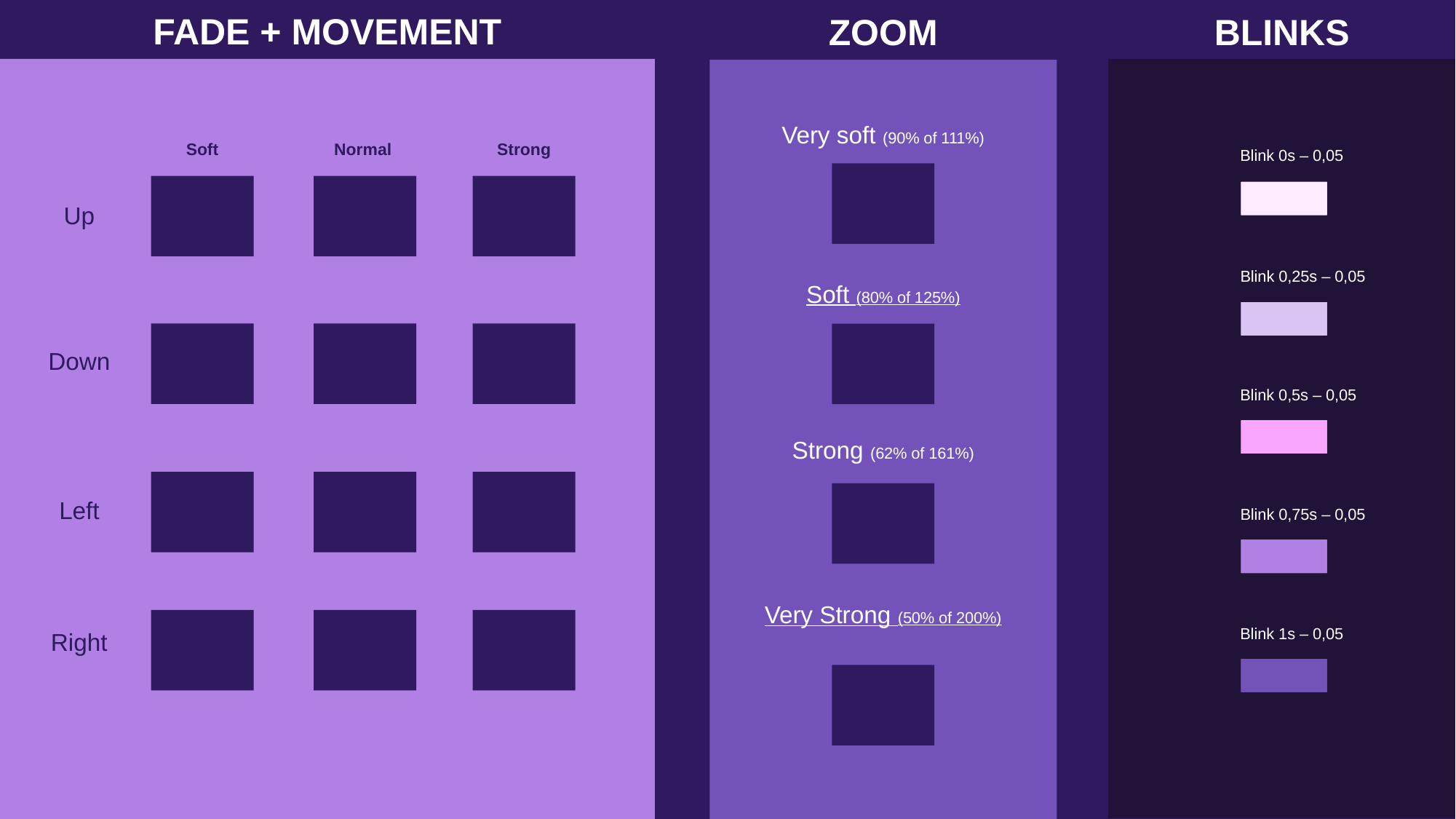

FADE + MOVEMENT
ZOOM
BLINKS

Very soft (90% of 111%)
Soft
Normal
Strong
Blink 0s – 0,05

Up
Blink 0,25s – 0,05
Soft (80% of 125%)

Down
Blink 0,5s – 0,05

Strong (62% of 161%)

Left
Blink 0,75s – 0,05

Very Strong (50% of 200%)

Blink 1s – 0,05
Right